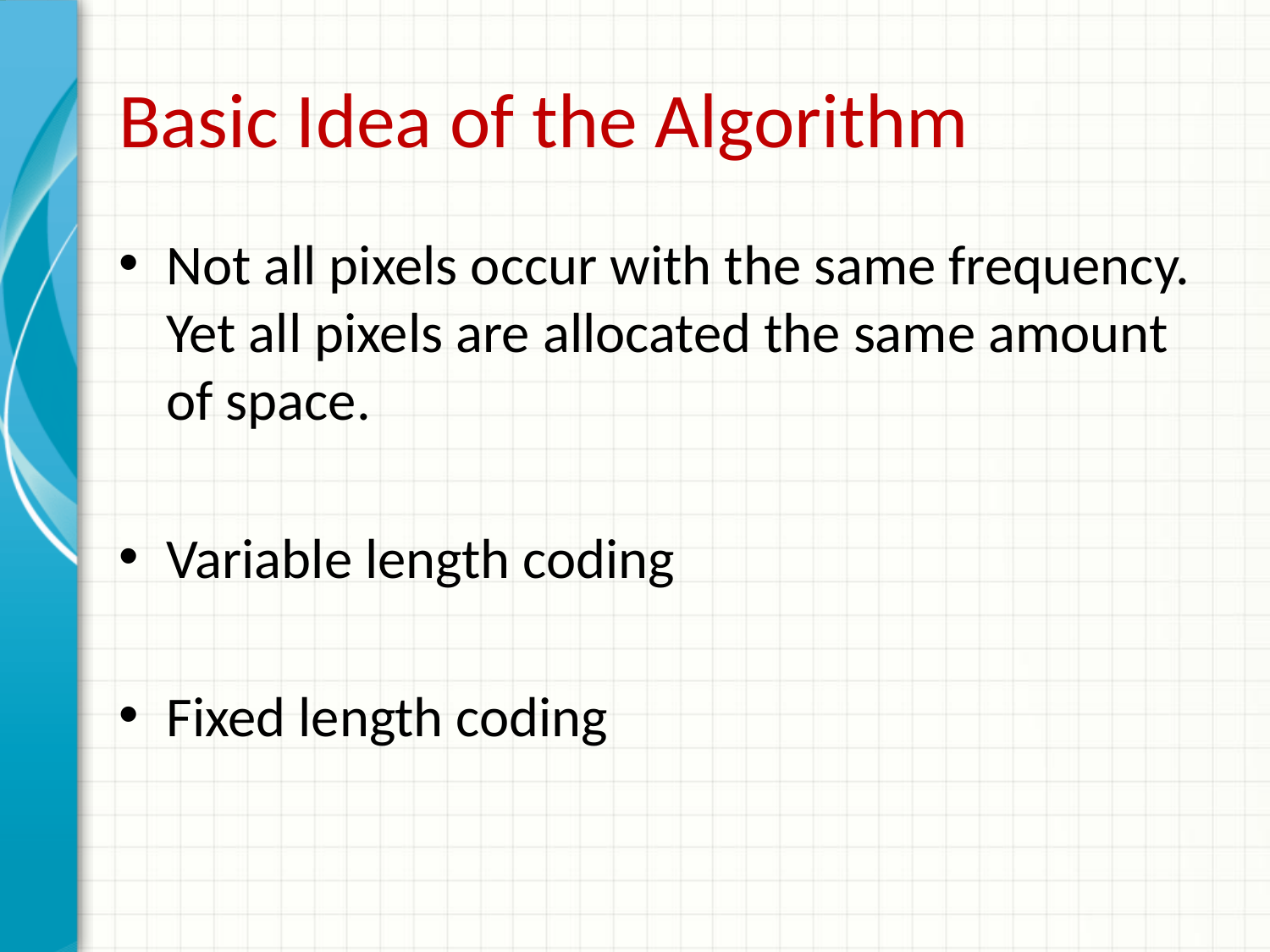

# Basic Idea of the Algorithm
Not all pixels occur with the same frequency.  Yet all pixels are allocated the same amount of space.

Variable length coding

Fixed length coding